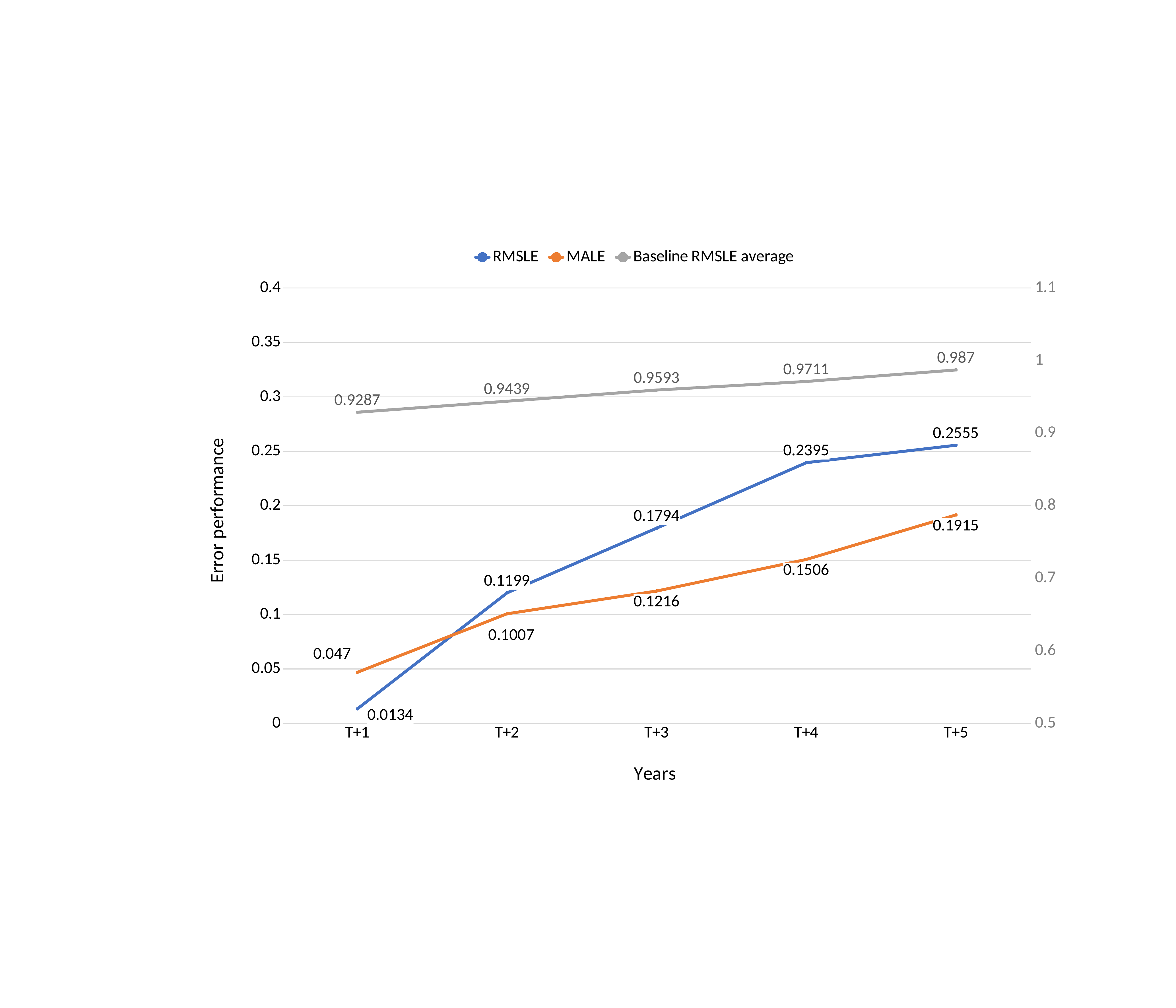

### Chart

| Category | RMSLE | MALE | Baseline RMSLE average |
|---|---|---|---|
| T+1 | 0.0134 | 0.047 | 0.9287 |
| T+2 | 0.1199 | 0.1007 | 0.9439 |
| T+3 | 0.1794 | 0.1216 | 0.9593 |
| T+4 | 0.2395 | 0.1506 | 0.9711 |
| T+5 | 0.2555 | 0.1915 | 0.987 |